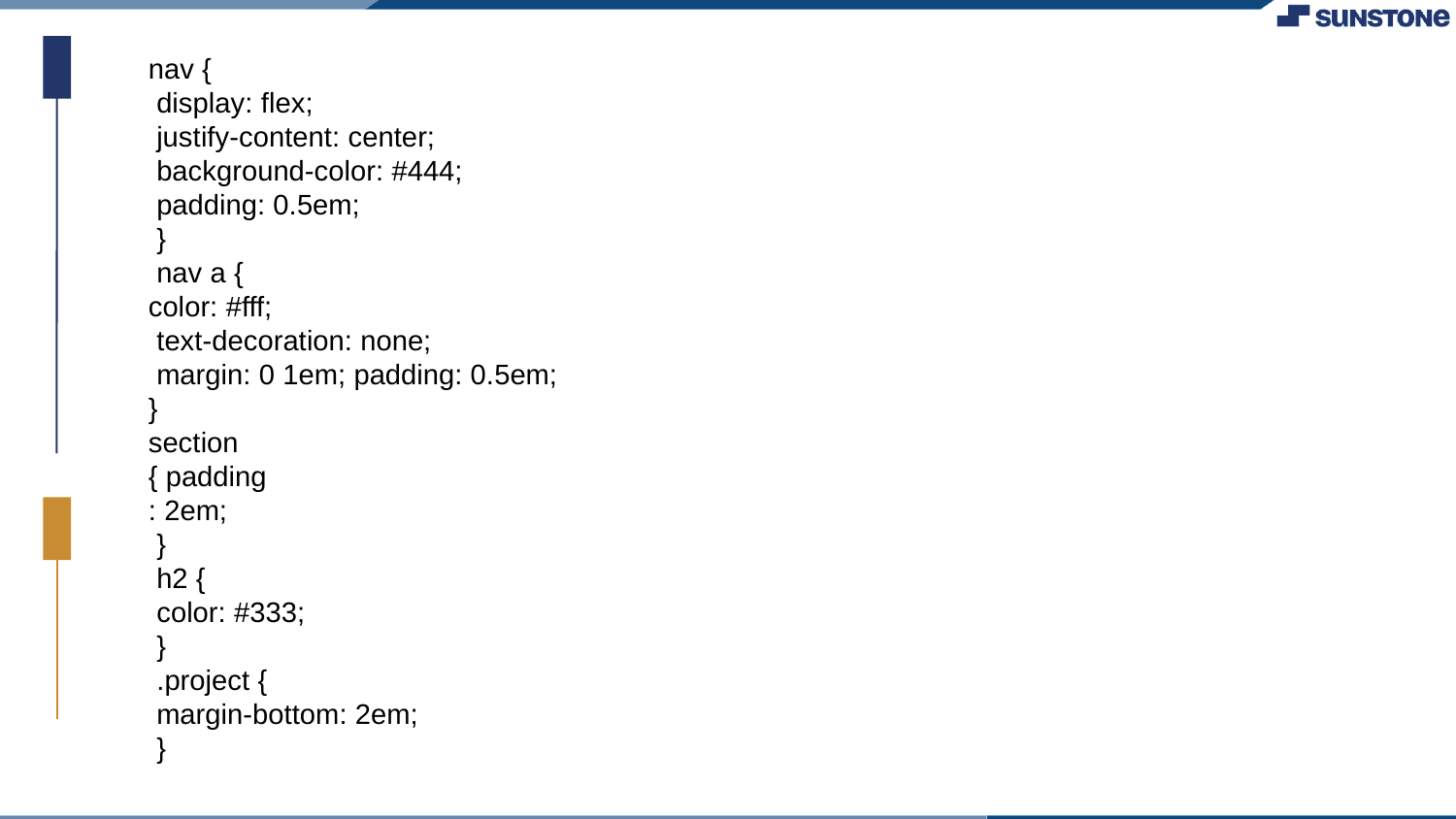

nav {
 display: flex;
 justify-content: center;
 background-color: #444;
 padding: 0.5em;
 }
 nav a {
color: #fff;
 text-decoration: none;
 margin: 0 1em; padding: 0.5em;
}
section
{ padding
: 2em;
 }
 h2 {
 color: #333;
 }
 .project {
 margin-bottom: 2em;
 }